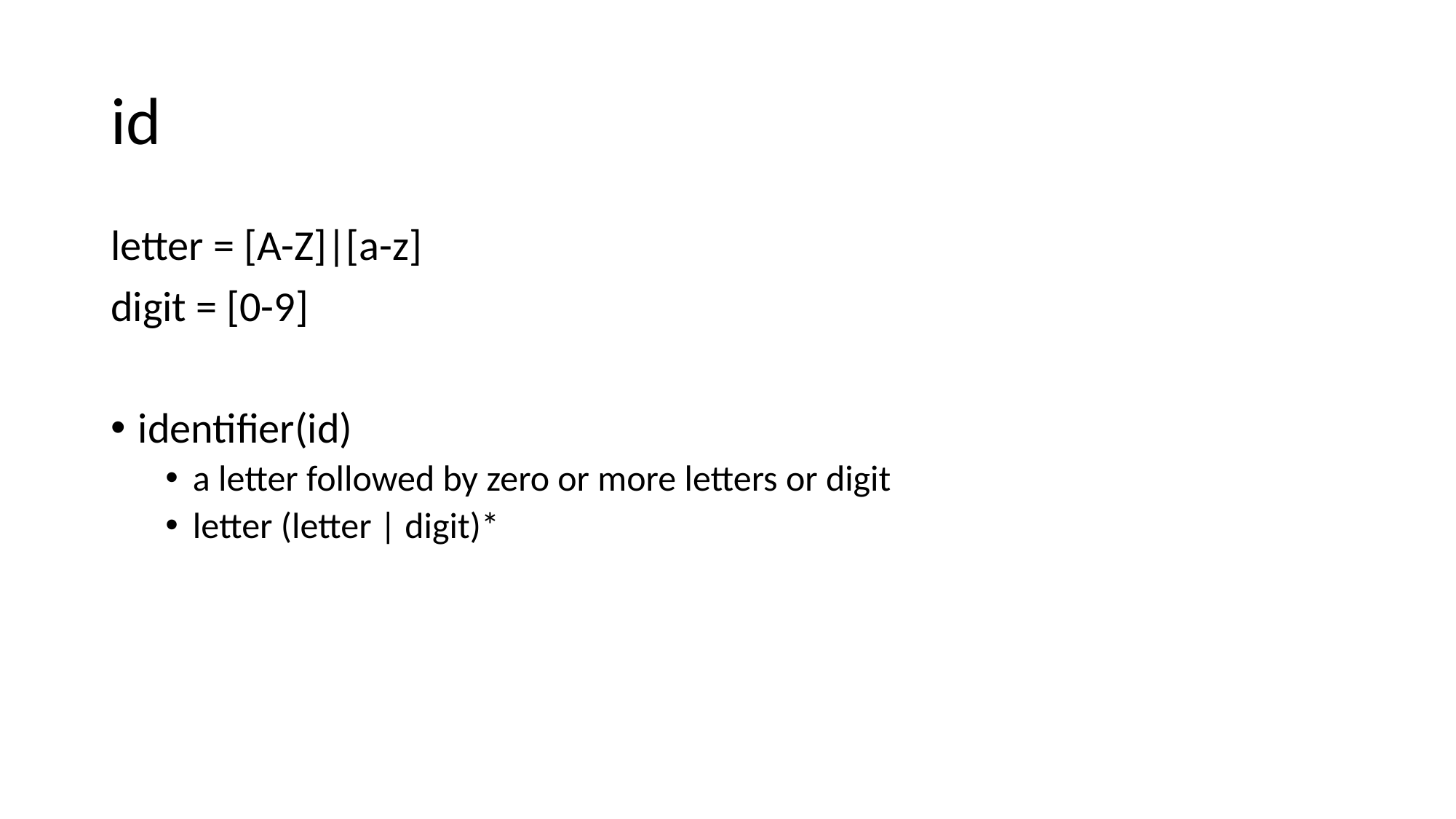

# id
letter = [A-Z]|[a-z]
digit = [0-9]

identifier(id)
a letter followed by zero or more letters or digit
letter (letter | digit)*